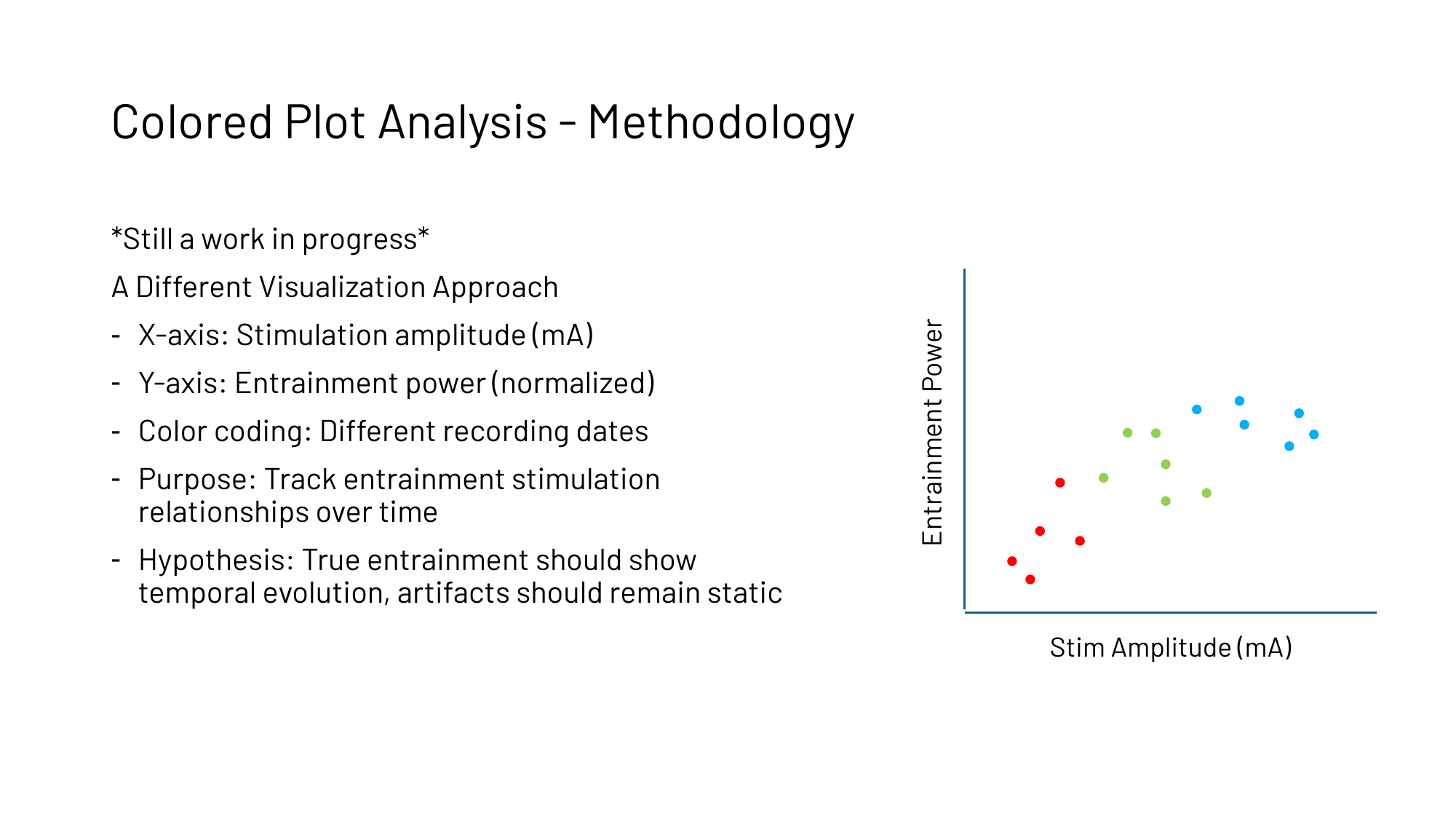

# Colored Plot Analysis - Methodology
*Still a work in progress*
A Different Visualization Approach
X-axis: Stimulation amplitude (mA)
Y-axis: Entrainment power (normalized)
Color coding: Different recording dates
Purpose: Track entrainment stimulation relationships over time
Hypothesis: True entrainment should show temporal evolution, artifacts should remain static

Entrainment Power

Stim Amplitude (mA)